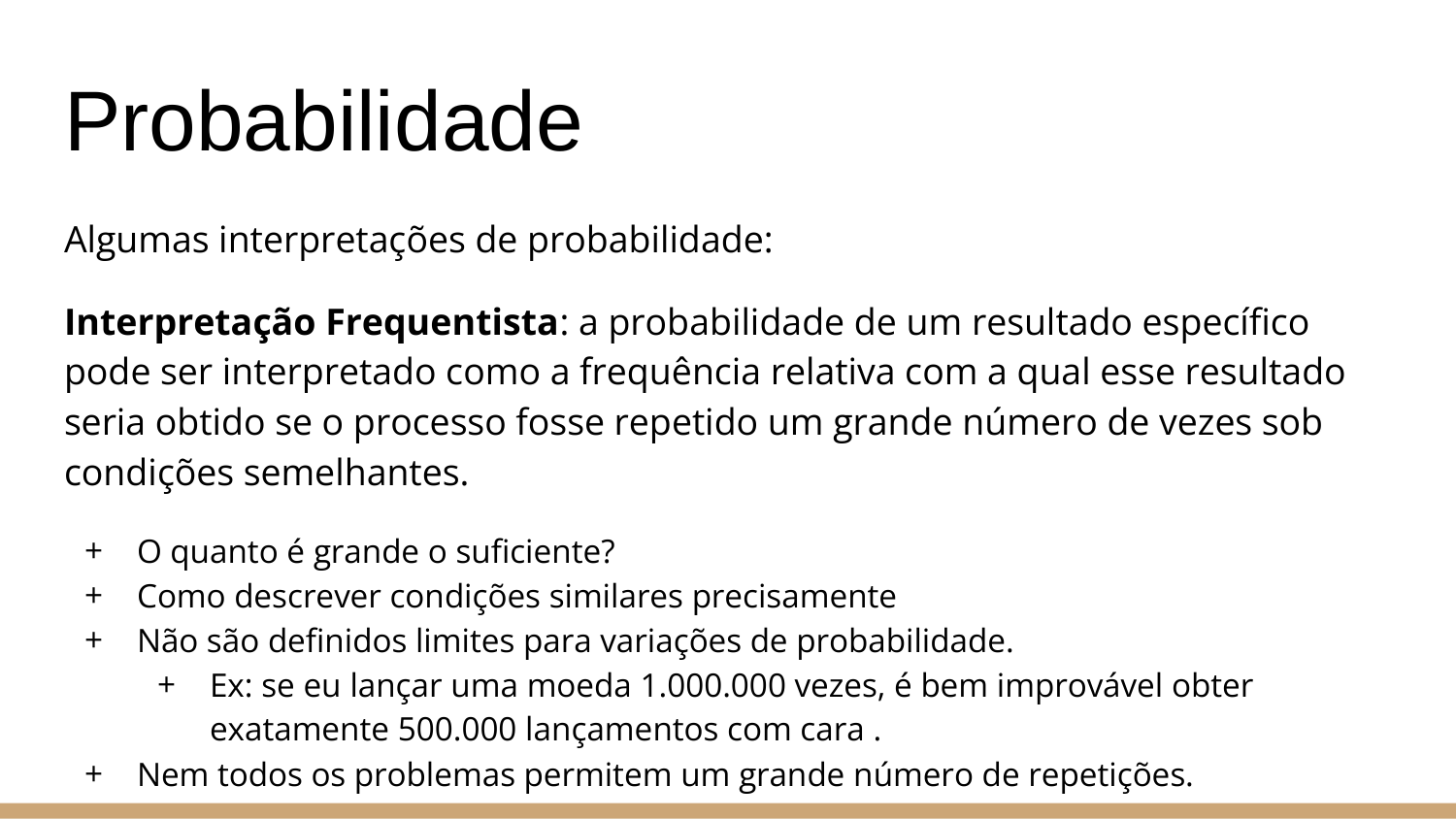

# Probabilidade
Algumas interpretações de probabilidade:
Interpretação Frequentista: a probabilidade de um resultado específico pode ser interpretado como a frequência relativa com a qual esse resultado seria obtido se o processo fosse repetido um grande número de vezes sob condições semelhantes.
O quanto é grande o suficiente?
Como descrever condições similares precisamente
Não são definidos limites para variações de probabilidade.
Ex: se eu lançar uma moeda 1.000.000 vezes, é bem improvável obter exatamente 500.000 lançamentos com cara .
Nem todos os problemas permitem um grande número de repetições.